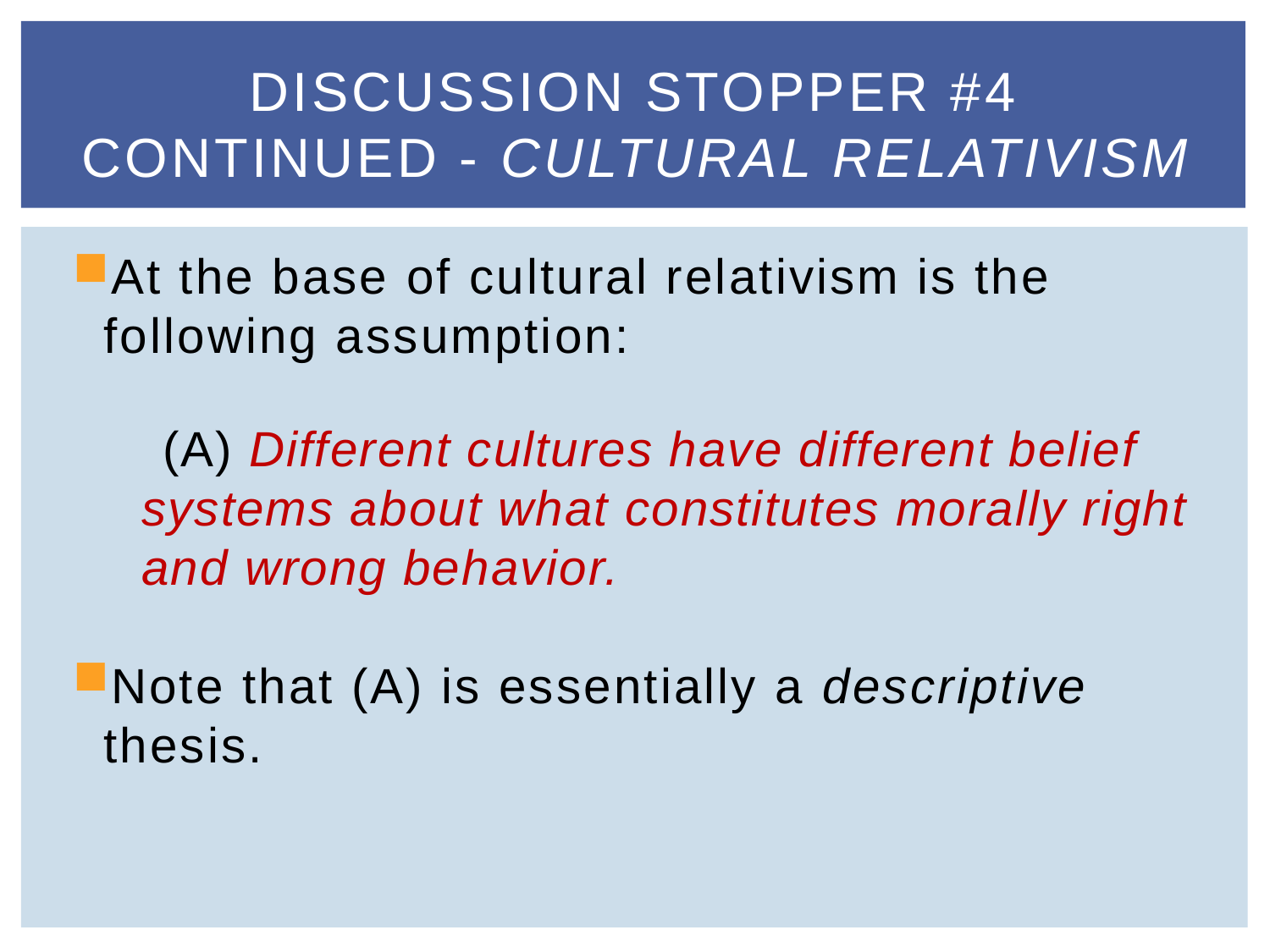

# Discussion Stopper #4 Continued - Cultural Relativism
At the base of cultural relativism is the following assumption:

   (A) Different cultures have different belief systems about what constitutes morally right and wrong behavior.

Note that (A) is essentially a descriptive thesis.